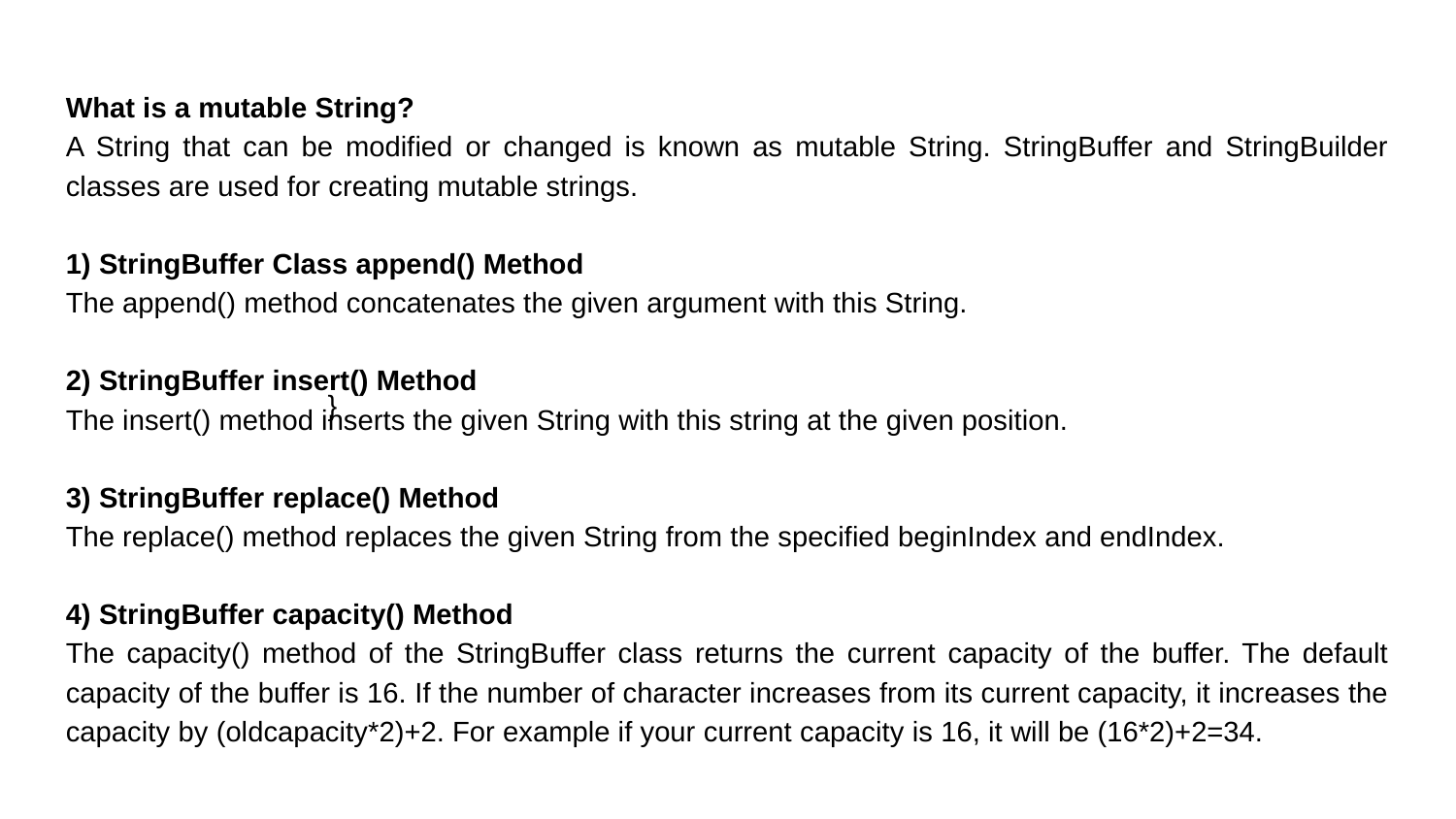

What is a mutable String?
A String that can be modified or changed is known as mutable String. StringBuffer and StringBuilder classes are used for creating mutable strings.

1) StringBuffer Class append() Method
The append() method concatenates the given argument with this String.

2) StringBuffer insert() Method
The insert() method inserts the given String with this string at the given position.

3) StringBuffer replace() Method
The replace() method replaces the given String from the specified beginIndex and endIndex.

4) StringBuffer capacity() Method
The capacity() method of the StringBuffer class returns the current capacity of the buffer. The default capacity of the buffer is 16. If the number of character increases from its current capacity, it increases the capacity by (oldcapacity*2)+2. For example if your current capacity is 16, it will be (16*2)+2=34.
}